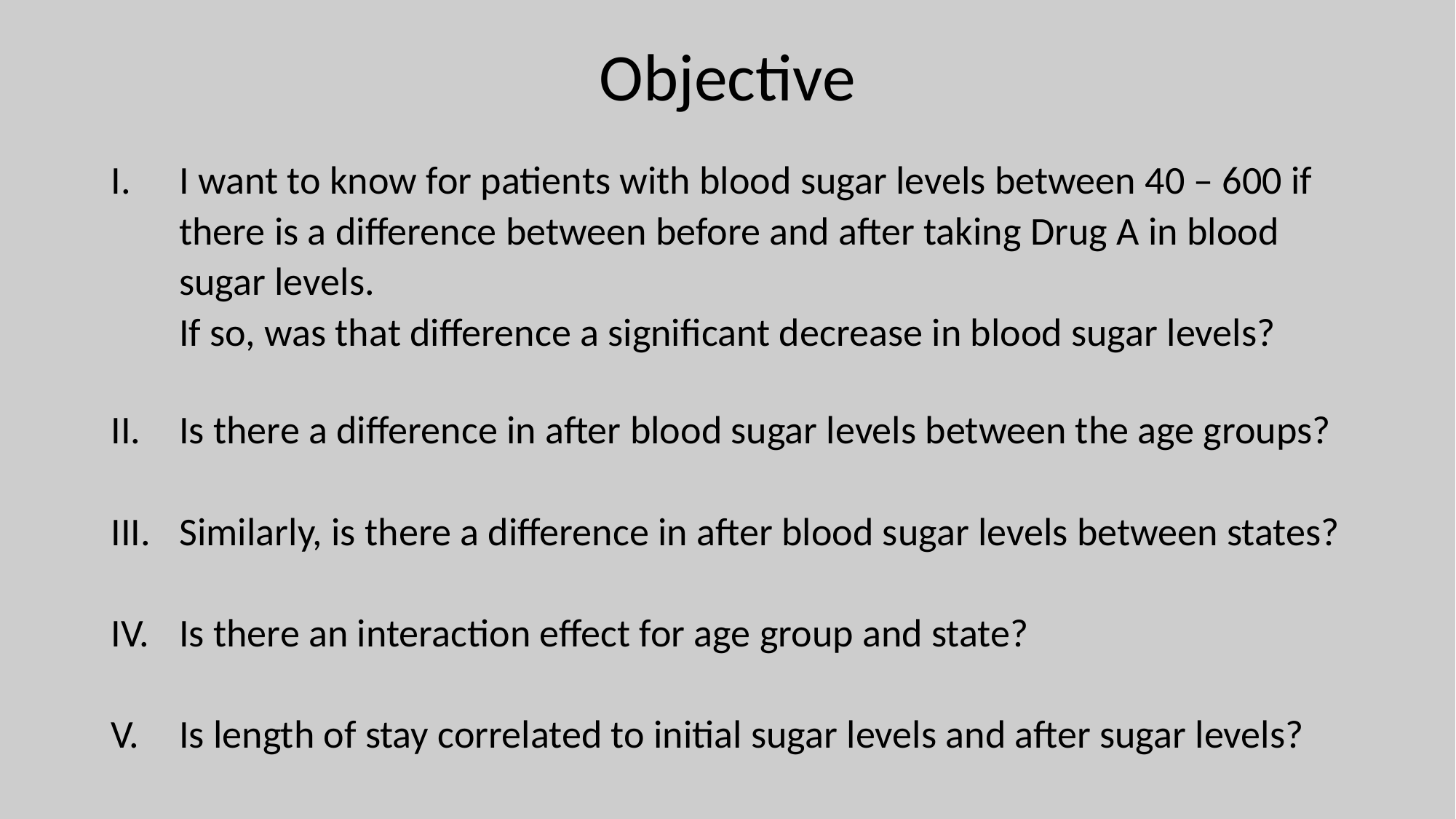

# Objective
I want to know for patients with blood sugar levels between 40 – 600 if there is a difference between before and after taking Drug A in blood sugar levels.
If so, was that difference a significant decrease in blood sugar levels?
Is there a difference in after blood sugar levels between the age groups?
Similarly, is there a difference in after blood sugar levels between states?
Is there an interaction effect for age group and state?
Is length of stay correlated to initial sugar levels and after sugar levels?